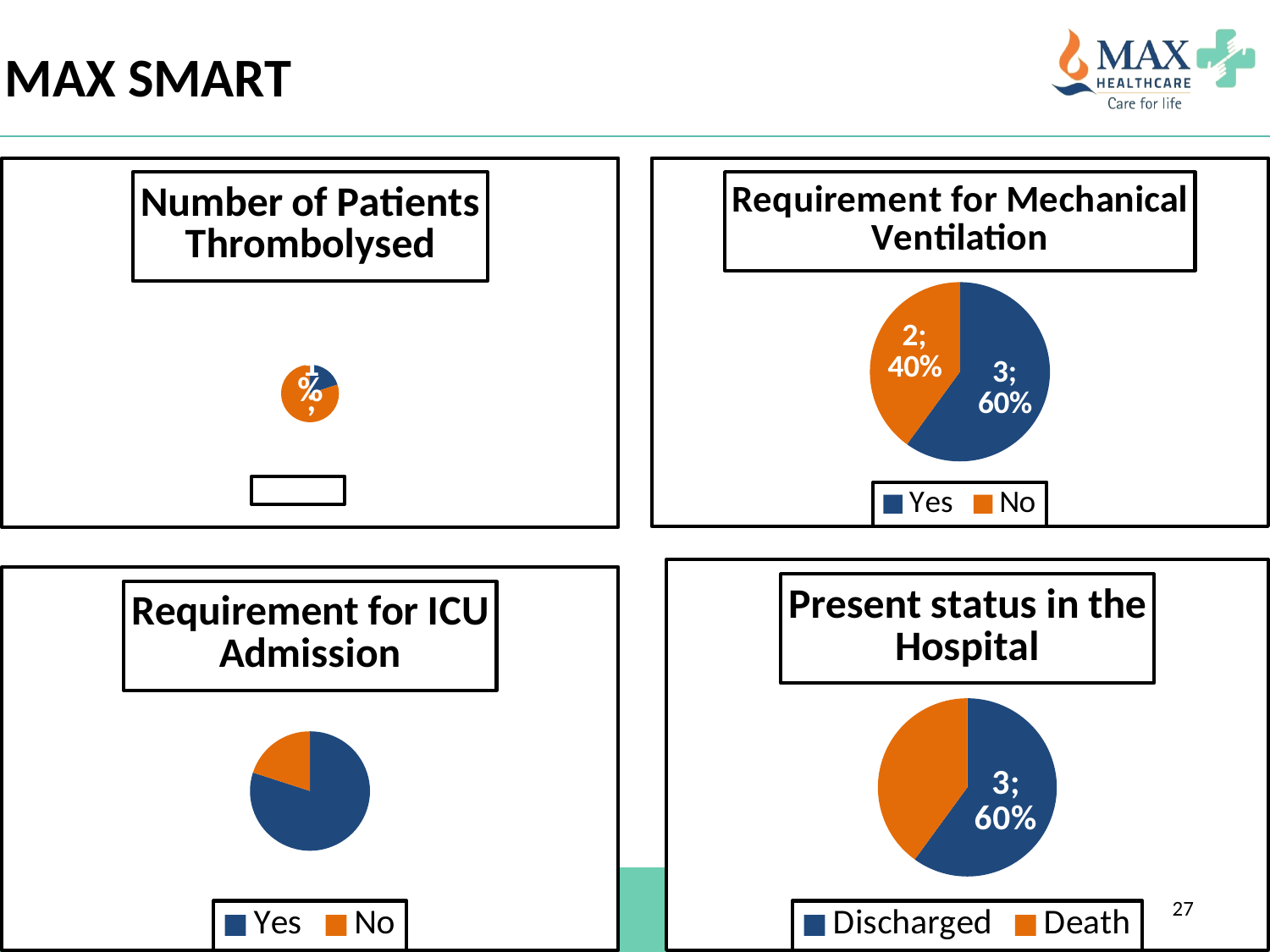

MAX SMART

### Chart:

| Category | Number of Patients Thrombolysed |
|---|---|
| Yes | 1.0 |
| No | 4.0 |

### Chart:

| Category | Requirement for Mechanical Ventilation |
|---|---|
| Yes | 3.0 |
| No | 2.0 |

### Chart:

| Category | Present status in the Hospital |
|---|---|
| Discharged | 3.0 |
| Death | 2.0 |

### Chart:

| Category | Requirement for ICU Admission |
|---|---|
| Yes | 4.0 |
| No | 1.0 |
27